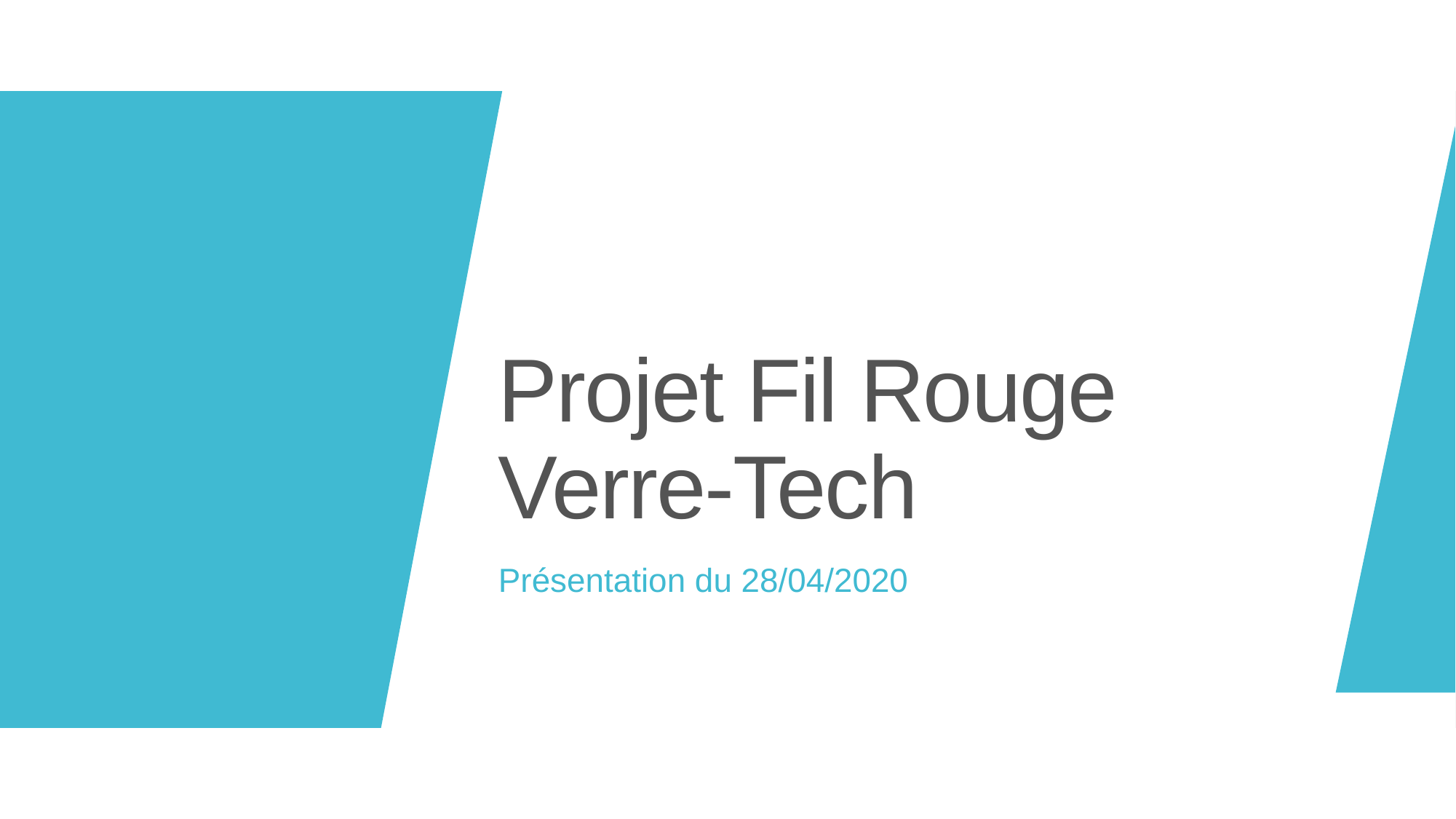

# Projet Fil Rouge Verre-Tech
Présentation du 28/04/2020